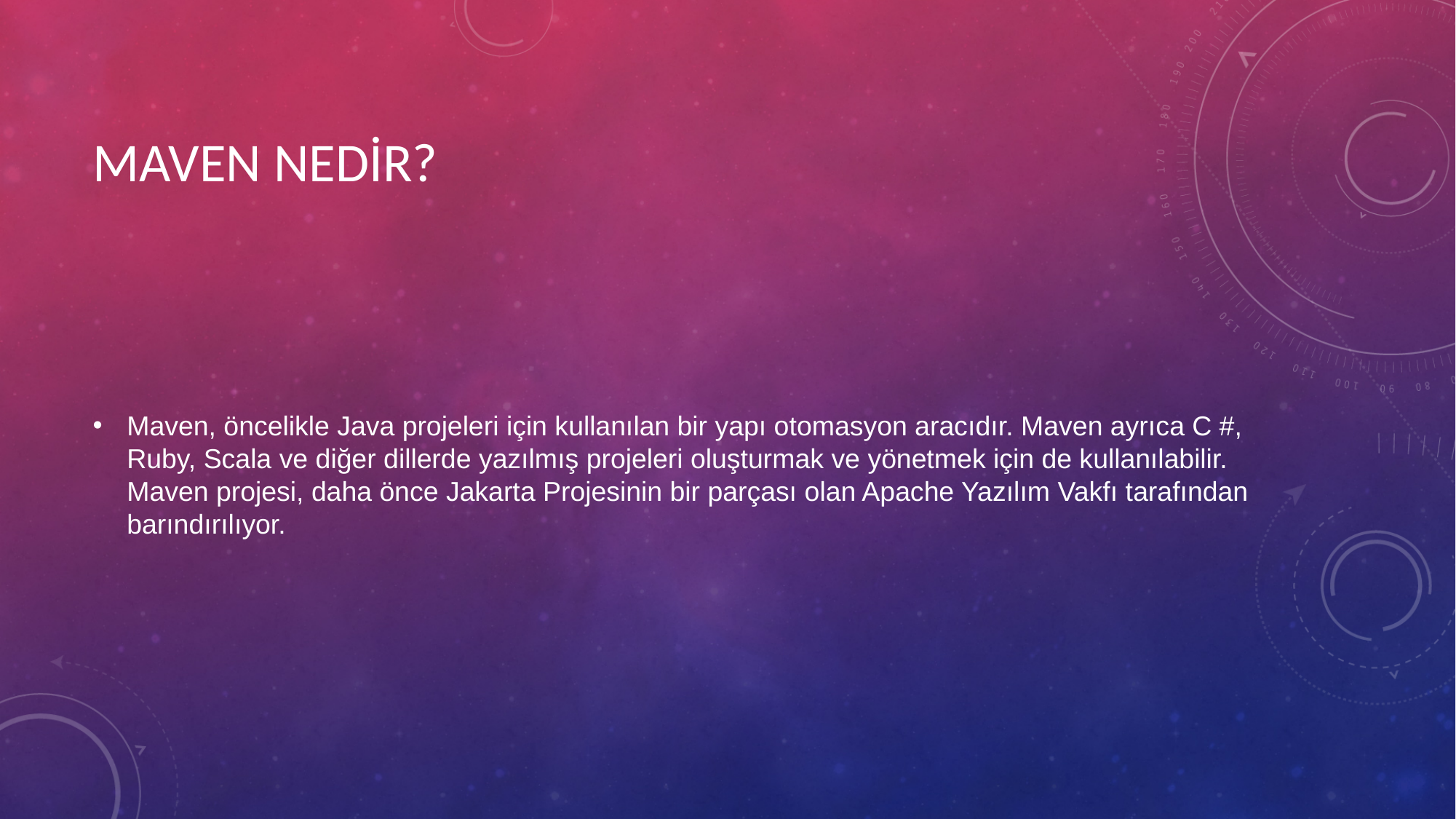

# Maven nedir?
Maven, öncelikle Java projeleri için kullanılan bir yapı otomasyon aracıdır. Maven ayrıca C #, Ruby, Scala ve diğer dillerde yazılmış projeleri oluşturmak ve yönetmek için de kullanılabilir. Maven projesi, daha önce Jakarta Projesinin bir parçası olan Apache Yazılım Vakfı tarafından barındırılıyor.